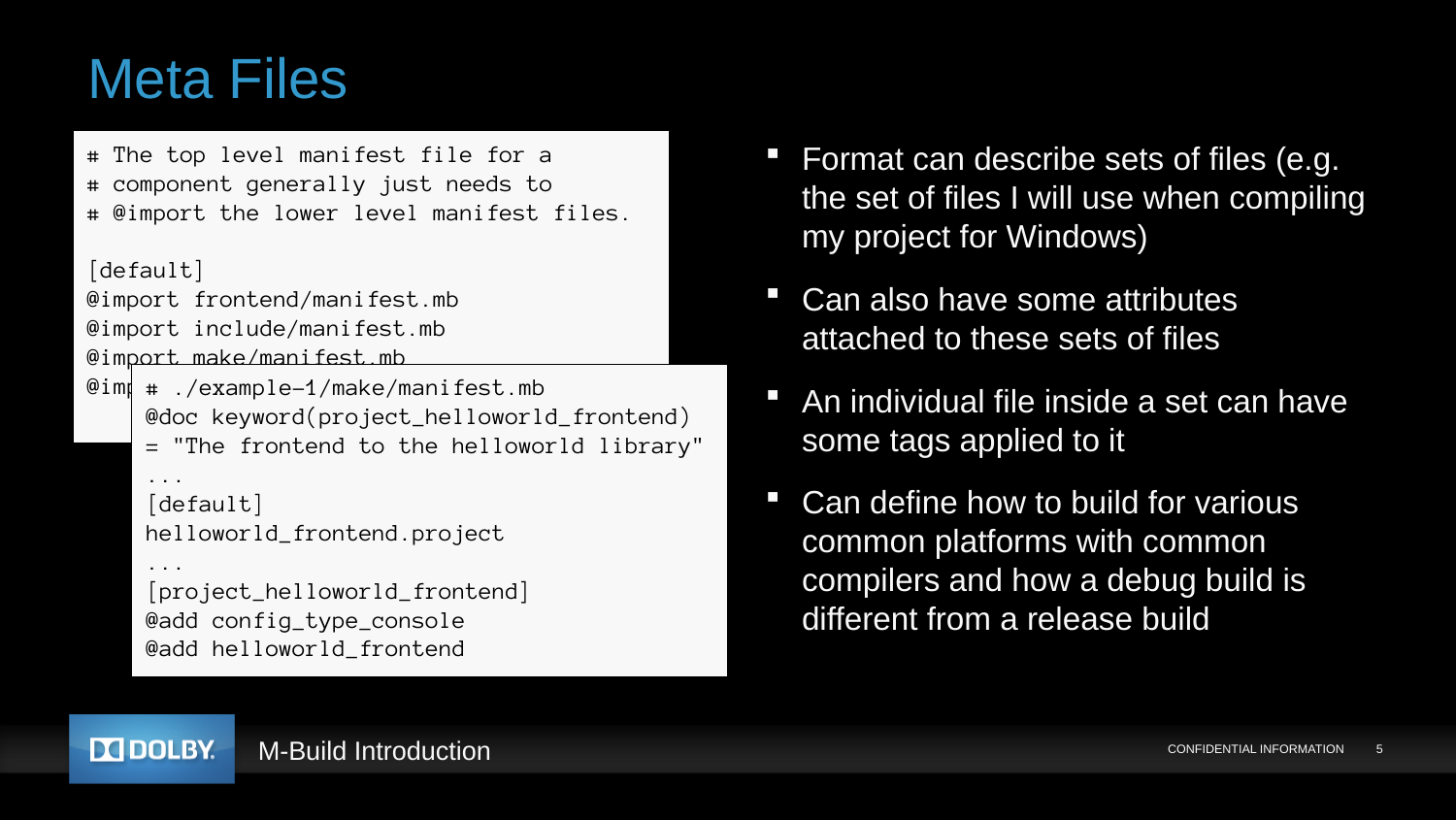

# Meta Files
Format can describe sets of files (e.g. the set of files I will use when compiling my project for Windows)
Can also have some attributes attached to these sets of files
An individual file inside a set can have some tags applied to it
Can define how to build for various common platforms with common compilers and how a debug build is different from a release build
# The top level manifest file for a
# component generally just needs to
# @import the lower level manifest files.

[default]
@import frontend/manifest.mb
@import include/manifest.mb
@import make/manifest.mb
@import src/manifest.mb
# ./example-1/make/manifest.mb
@doc keyword(project_helloworld_frontend) = "The frontend to the helloworld library"
...
[default]
helloworld_frontend.project
...
[project_helloworld_frontend]
@add config_type_console
@add helloworld_frontend
...
CONFIDENTIAL INFORMATION
5